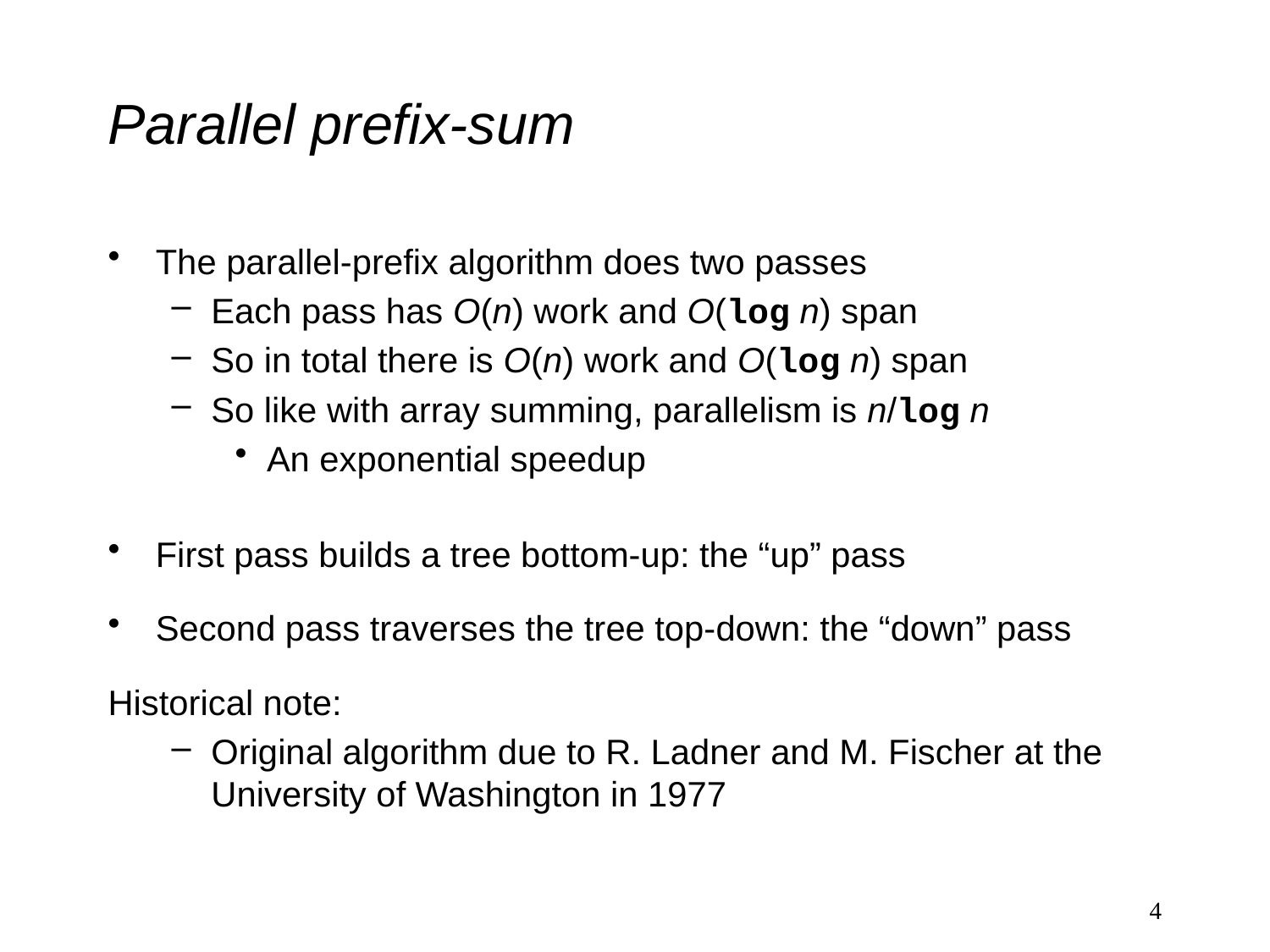

# Parallel prefix-sum
The parallel-prefix algorithm does two passes
Each pass has O(n) work and O(log n) span
So in total there is O(n) work and O(log n) span
So like with array summing, parallelism is n/log n
An exponential speedup

First pass builds a tree bottom-up: the “up” pass

Second pass traverses the tree top-down: the “down” pass

Historical note:
Original algorithm due to R. Ladner and M. Fischer at the University of Washington in 1977
4